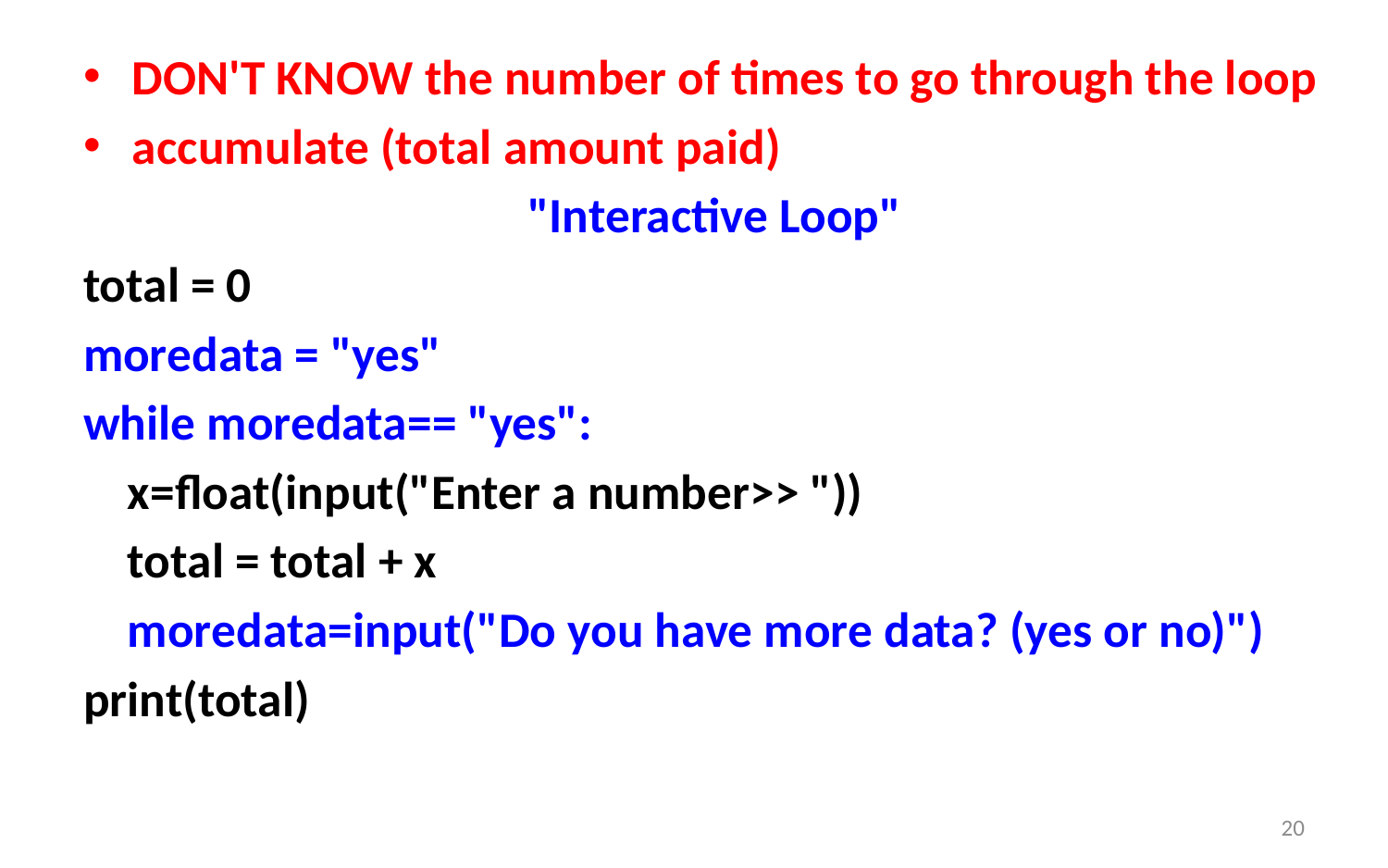

DON'T KNOW the number of times to go through the loop
accumulate (total amount paid)
"Interactive Loop"
total = 0
moredata = "yes"
while moredata== "yes":
    x=float(input("Enter a number>> "))
    total = total + x
    moredata=input("Do you have more data? (yes or no)")
print(total)

20